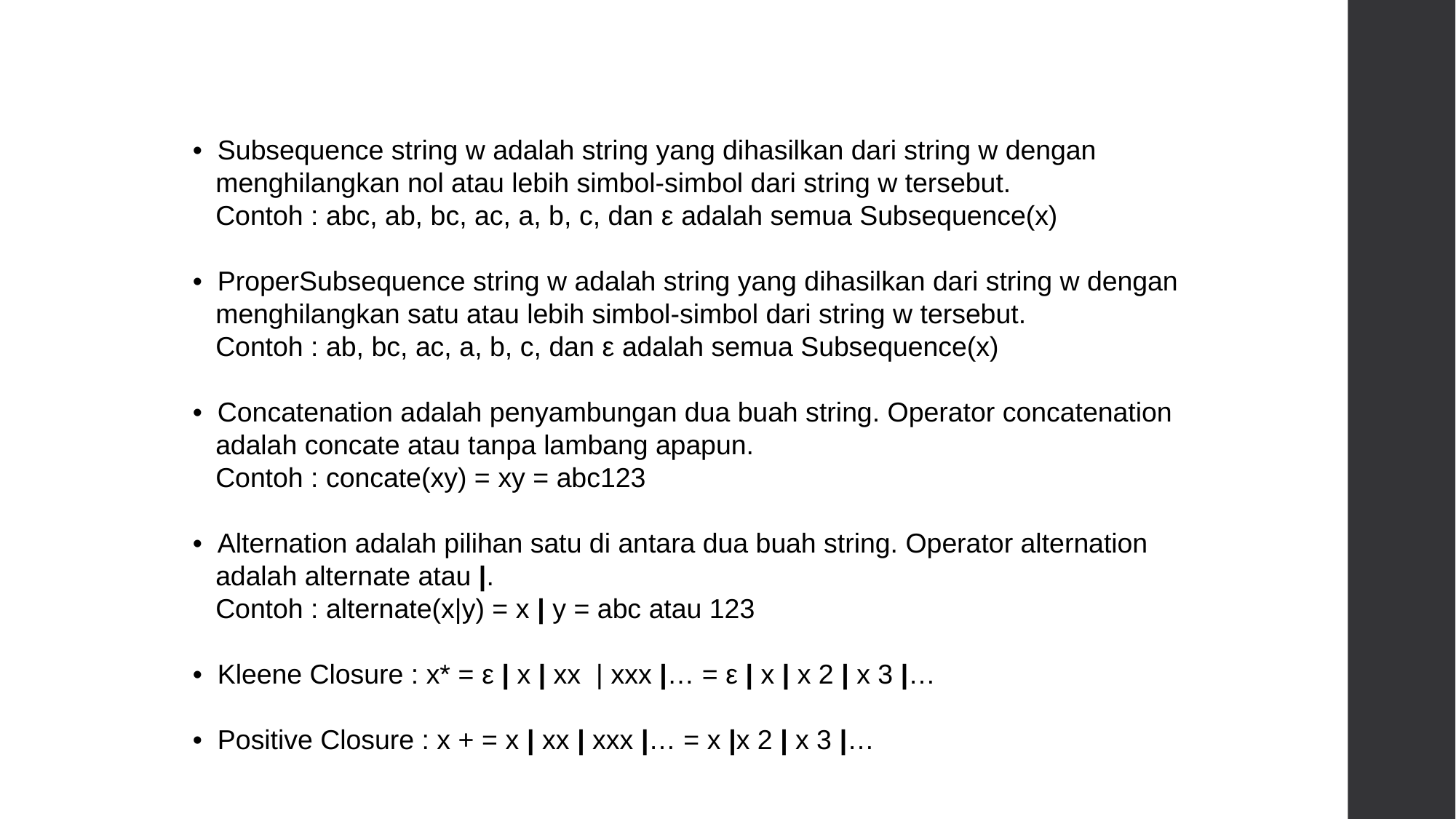

•  Subsequence string w adalah string yang dihasilkan dari string w dengan
   menghilangkan nol atau lebih simbol-simbol dari string w tersebut.
   Contoh : abc, ab, bc, ac, a, b, c, dan ε adalah semua Subsequence(x)

•  ProperSubsequence string w adalah string yang dihasilkan dari string w dengan
   menghilangkan satu atau lebih simbol-simbol dari string w tersebut.
   Contoh : ab, bc, ac, a, b, c, dan ε adalah semua Subsequence(x)

•  Concatenation adalah penyambungan dua buah string. Operator concatenation
   adalah concate atau tanpa lambang apapun.
   Contoh : concate(xy) = xy = abc123

•  Alternation adalah pilihan satu di antara dua buah string. Operator alternation
   adalah alternate atau |.
   Contoh : alternate(x|y) = x | y = abc atau 123

•  Kleene Closure : x* = ε | x | xx  | xxx |… = ε | x | x 2 | x 3 |…

•  Positive Closure : x + = x | xx | xxx |… = x |x 2 | x 3 |…